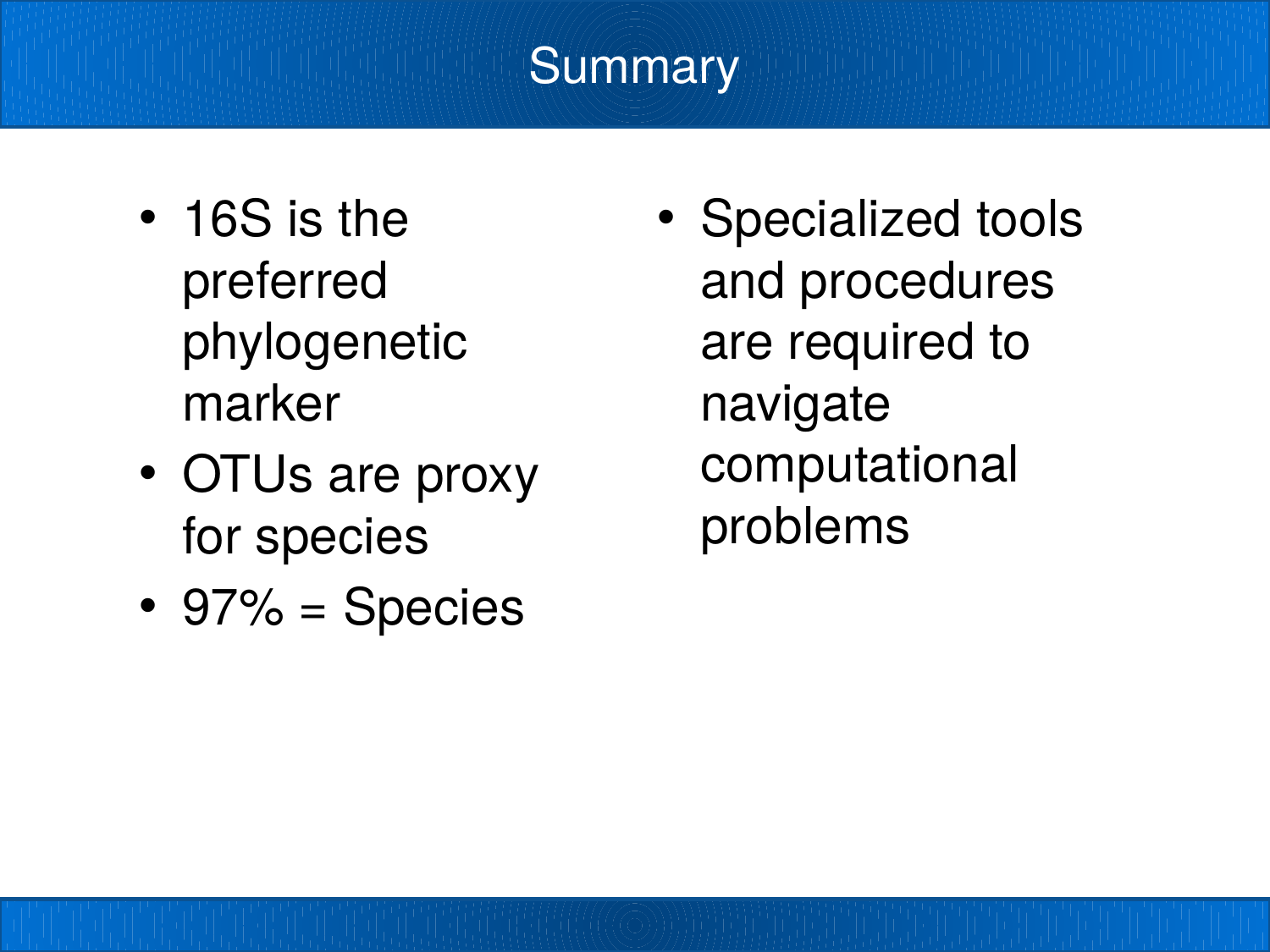

# Summary
16S is the preferred phylogenetic marker
OTUs are proxy for species
97% = Species
Specialized tools and procedures are required to navigate computational problems